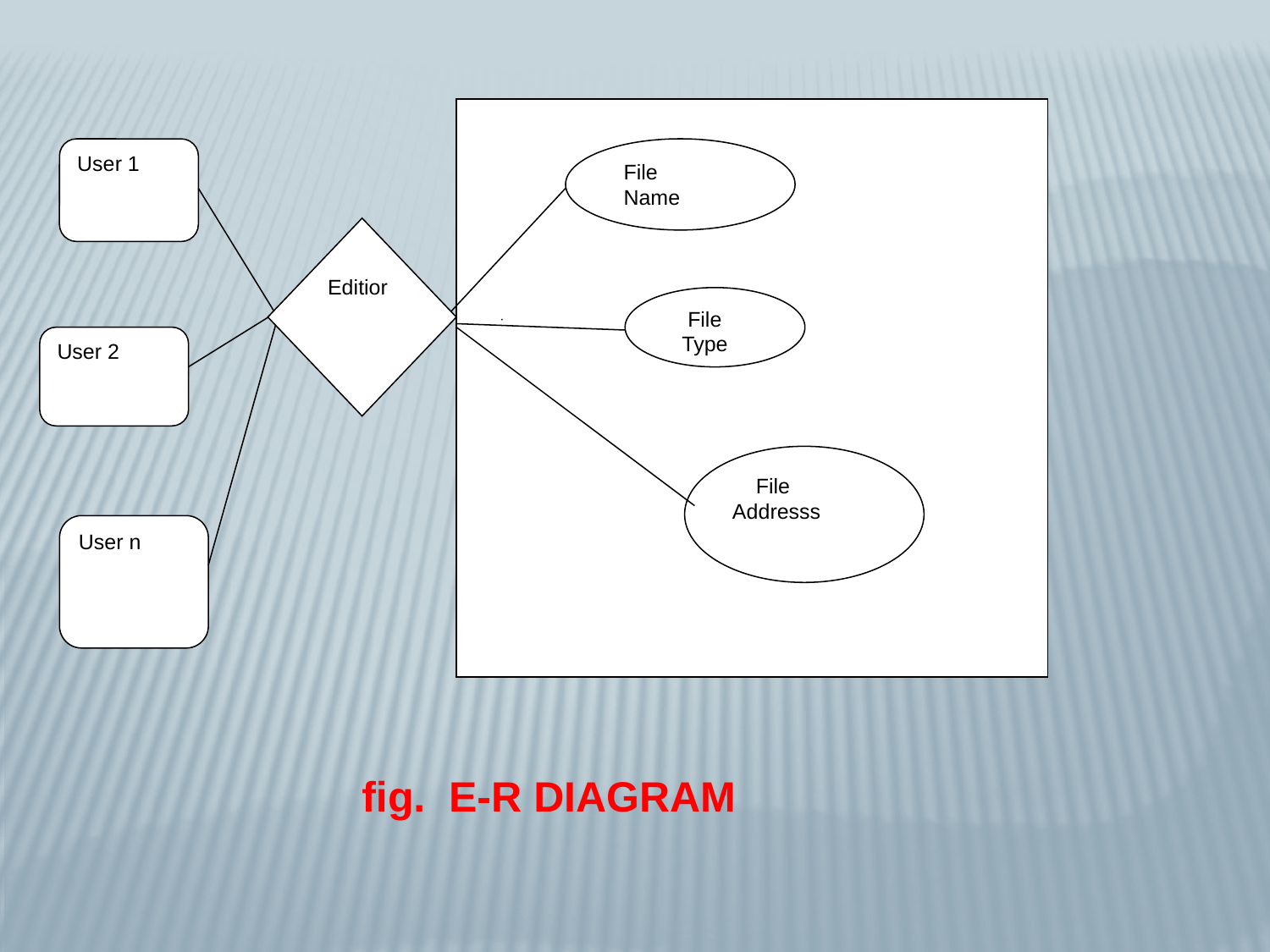

User 1
  File                  Name

Editior

    File
   Type

User 2

    File Addresss
User n
 fig.  E-R DIAGRAM